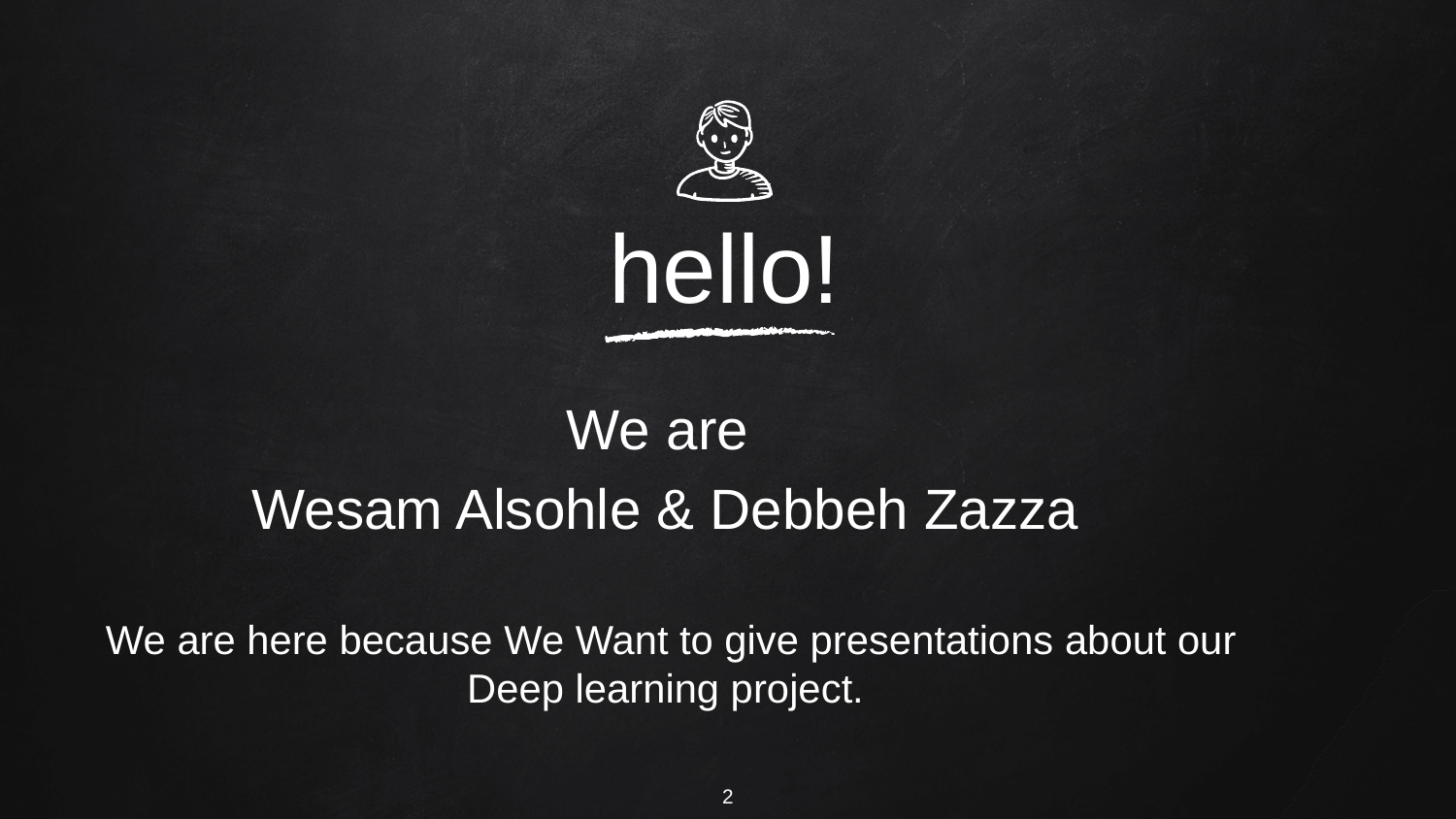

hello!

We are
Wesam Alsohle & Debbeh Zazza

 We are here because We Want to give presentations about our Deep learning project.
2